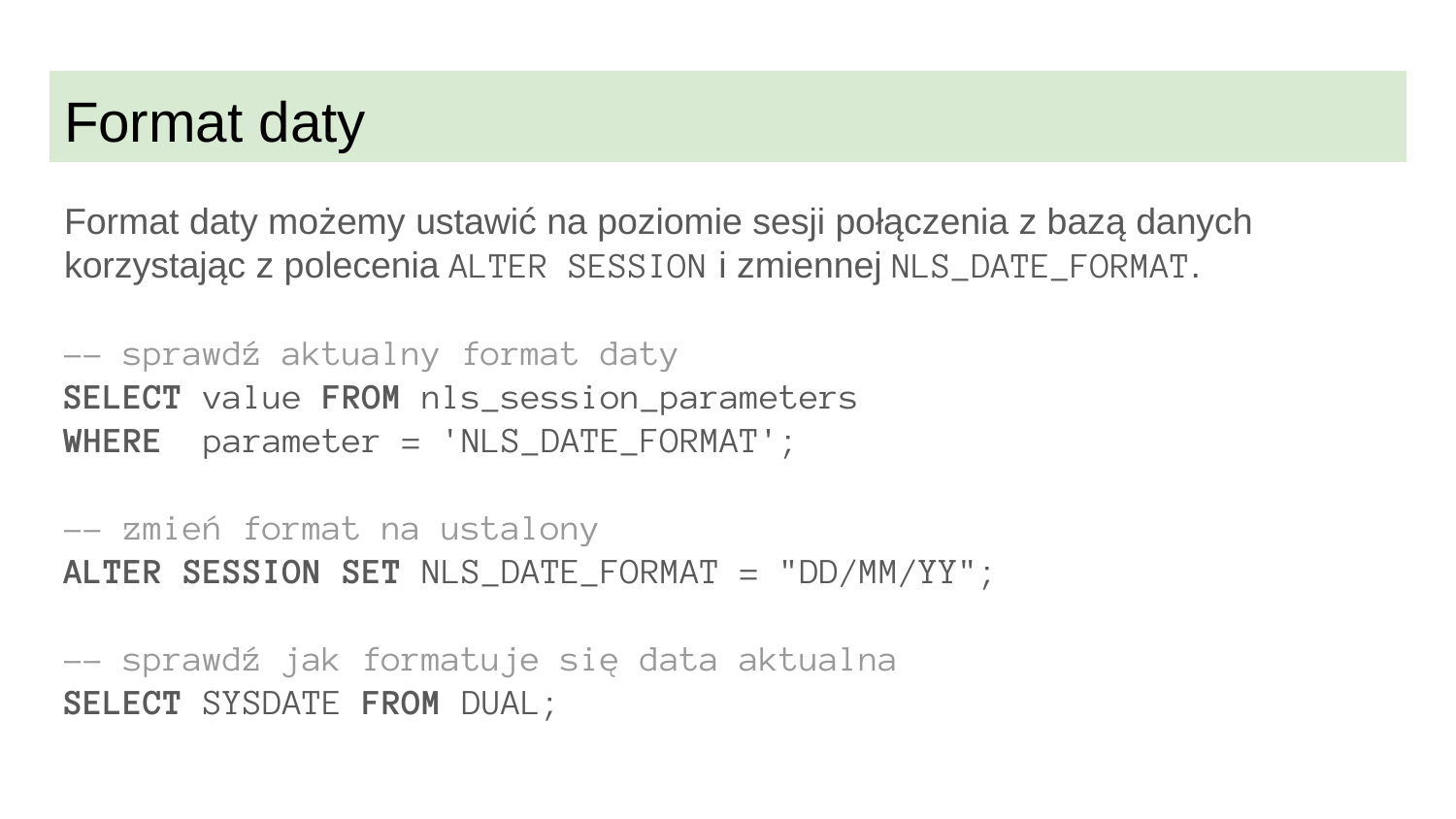

# Format daty
Format daty możemy ustawić na poziomie sesji połączenia z bazą danych korzystając z polecenia ALTER SESSION i zmiennej NLS_DATE_FORMAT.

-- sprawdź aktualny format daty
SELECT value FROM nls_session_parameters
WHERE  parameter = 'NLS_DATE_FORMAT';

-- zmień format na ustalony
ALTER SESSION SET NLS_DATE_FORMAT = "DD/MM/YY";

-- sprawdź jak formatuje się data aktualna
SELECT SYSDATE FROM DUAL;